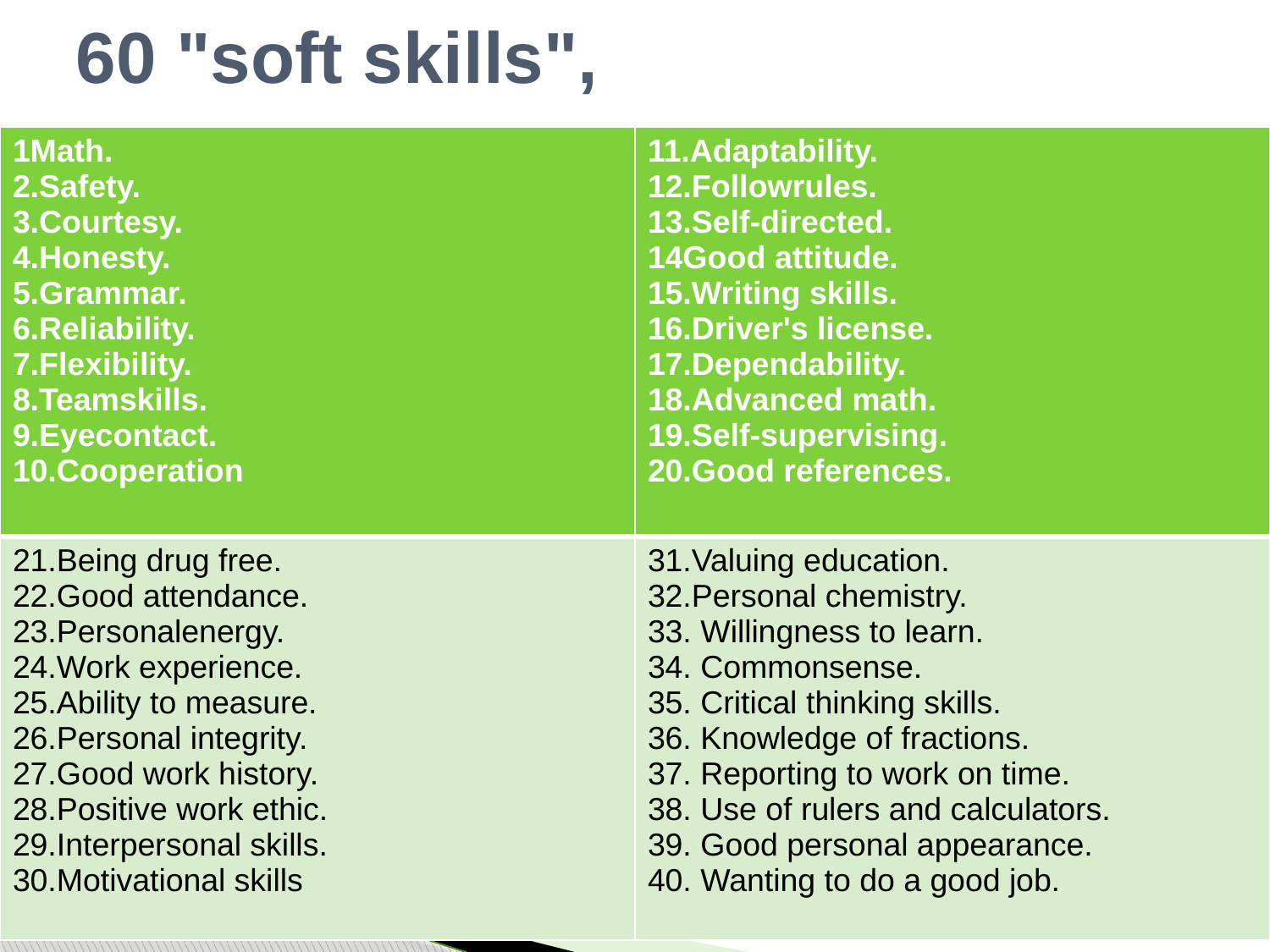

# 60 "soft skills",
| 1Math. 2.Safety. 3.Courtesy. 4.Honesty. 5.Grammar. 6.Reliability. 7.Flexibility. 8.Teamskills. 9.Eyecontact.  10.Cooperation | 11.Adaptability. 12.Followrules. 13.Self-directed. 14Good attitude.  15.Writing skills.  16.Driver's license.  17.Dependability.  18.Advanced math.  19.Self-supervising.  20.Good references. |
| --- | --- |
| 21.Being drug free.   22.Good attendance.  23.Personalenergy.  24.Work experience.  25.Ability to measure.  26.Personal integrity. 27.Good work history.  28.Positive work ethic. 29.Interpersonal skills.  30.Motivational skills | 31.Valuing education.   32.Personal chemistry.  33. Willingness to learn.  34. Commonsense.   35. Critical thinking skills.  36. Knowledge of fractions.  37. Reporting to work on time.  38. Use of rulers and calculators.  39. Good personal appearance.  40. Wanting to do a good job. |